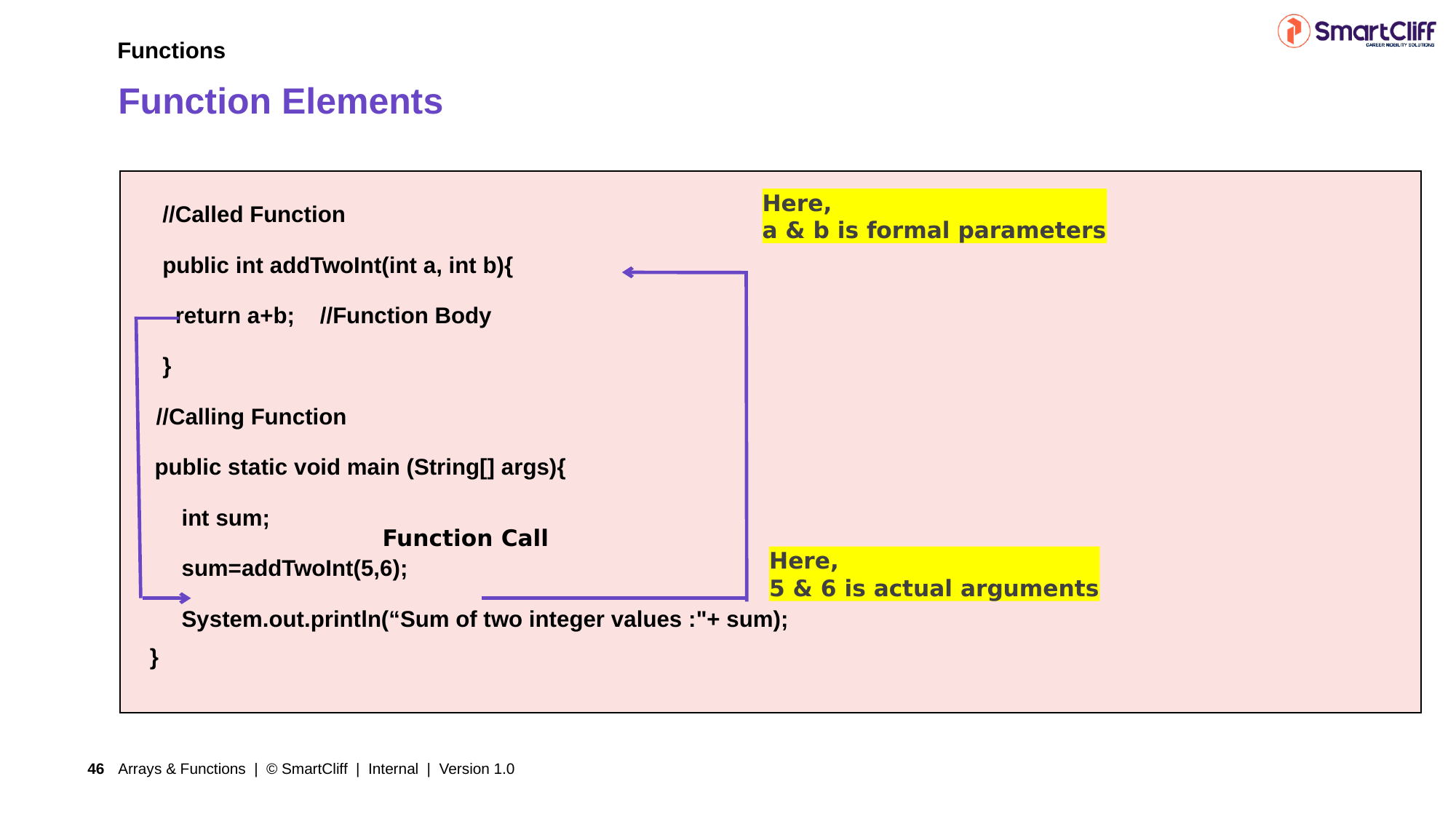

Functions
# Function Elements
| //Called Function public int addTwoInt(int a, int b){ return a+b; //Function Body } //Calling Function public static void main (String[] args){ int sum; sum=addTwoInt(5,6); System.out.println(“Sum of two integer values :"+ sum); } |
| --- |
Here,
a & b is formal parameters
Function Call
Here,
5 & 6 is actual arguments
Arrays & Functions  |  © SmartCliff  |  Internal  |  Version 1.0
46